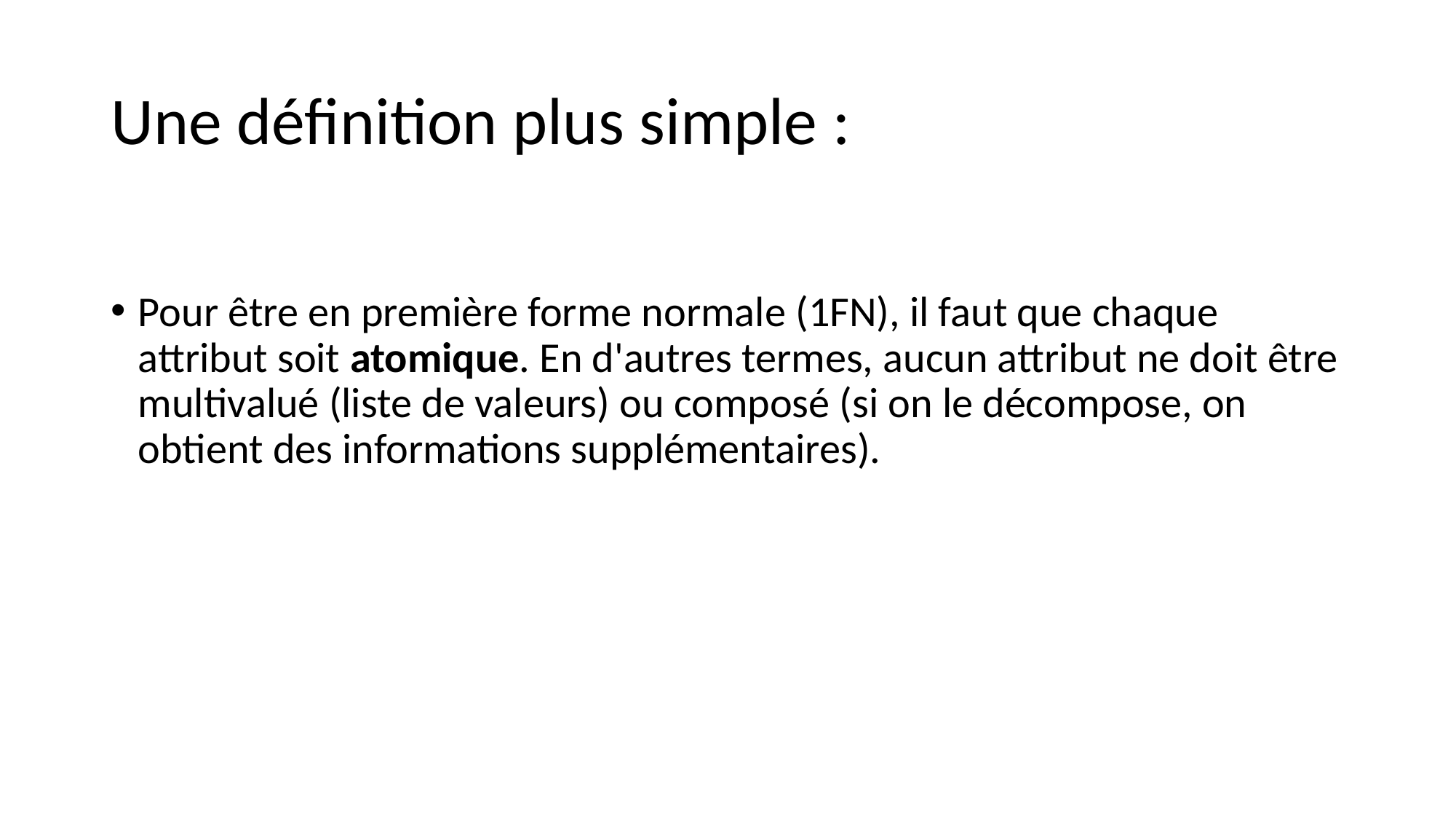

# Une définition plus simple :

Pour être en première forme normale (1FN), il faut que chaque attribut soit atomique. En d'autres termes, aucun attribut ne doit être multivalué (liste de valeurs) ou composé (si on le décompose, on obtient des informations supplémentaires).